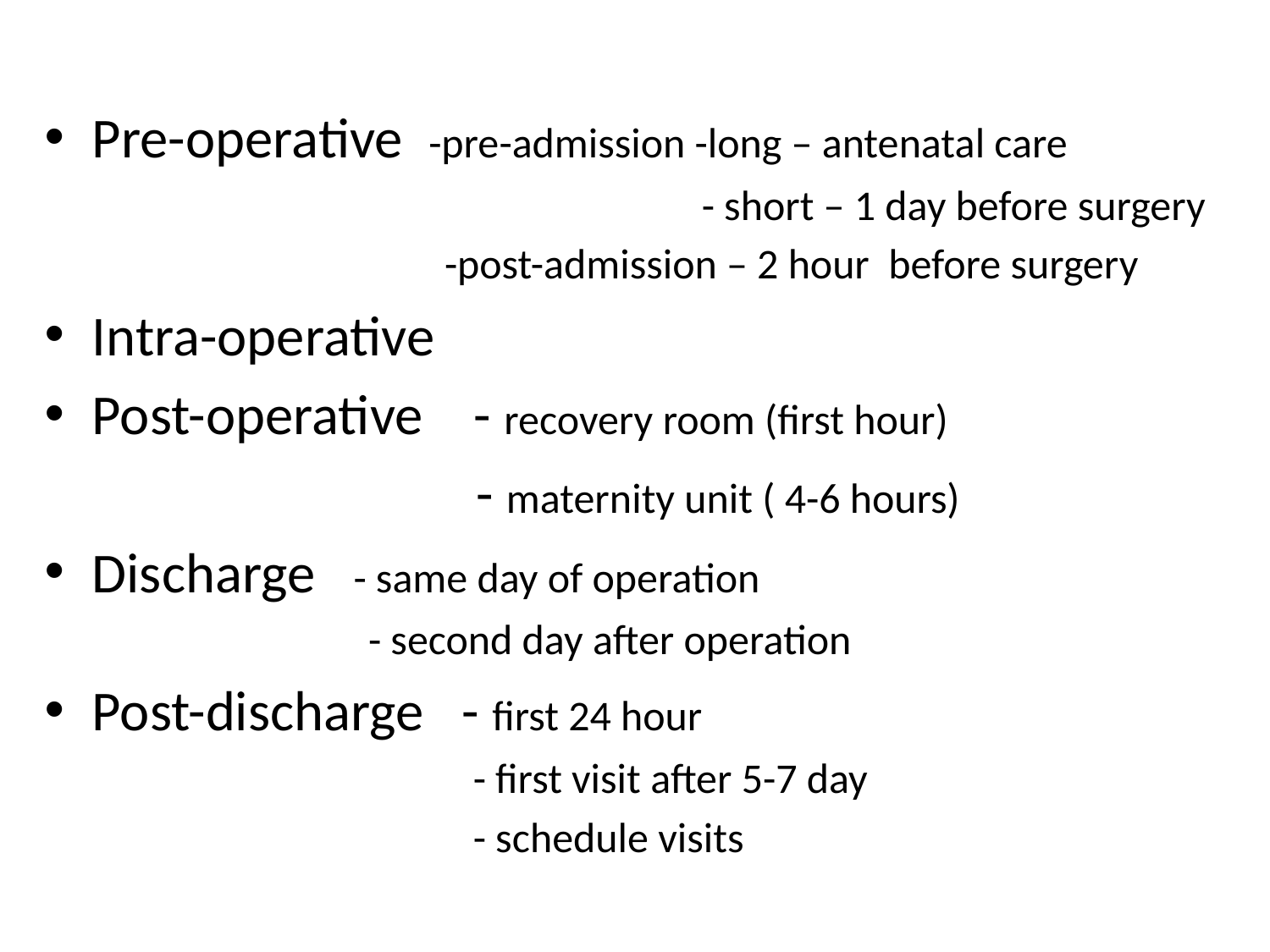

Pre-operative  -pre-admission -long – antenatal care
                                                                     - short – 1 day before surgery
                                          -post-admission – 2 hour  before surgery
Intra-operative
Post-operative    - recovery room (first hour)
                                  - maternity unit ( 4-6 hours)
Discharge   - same day of operation
                                  - second day after operation
Post-discharge   - first 24 hour
                                             - first visit after 5-7 day
                                             - schedule visits